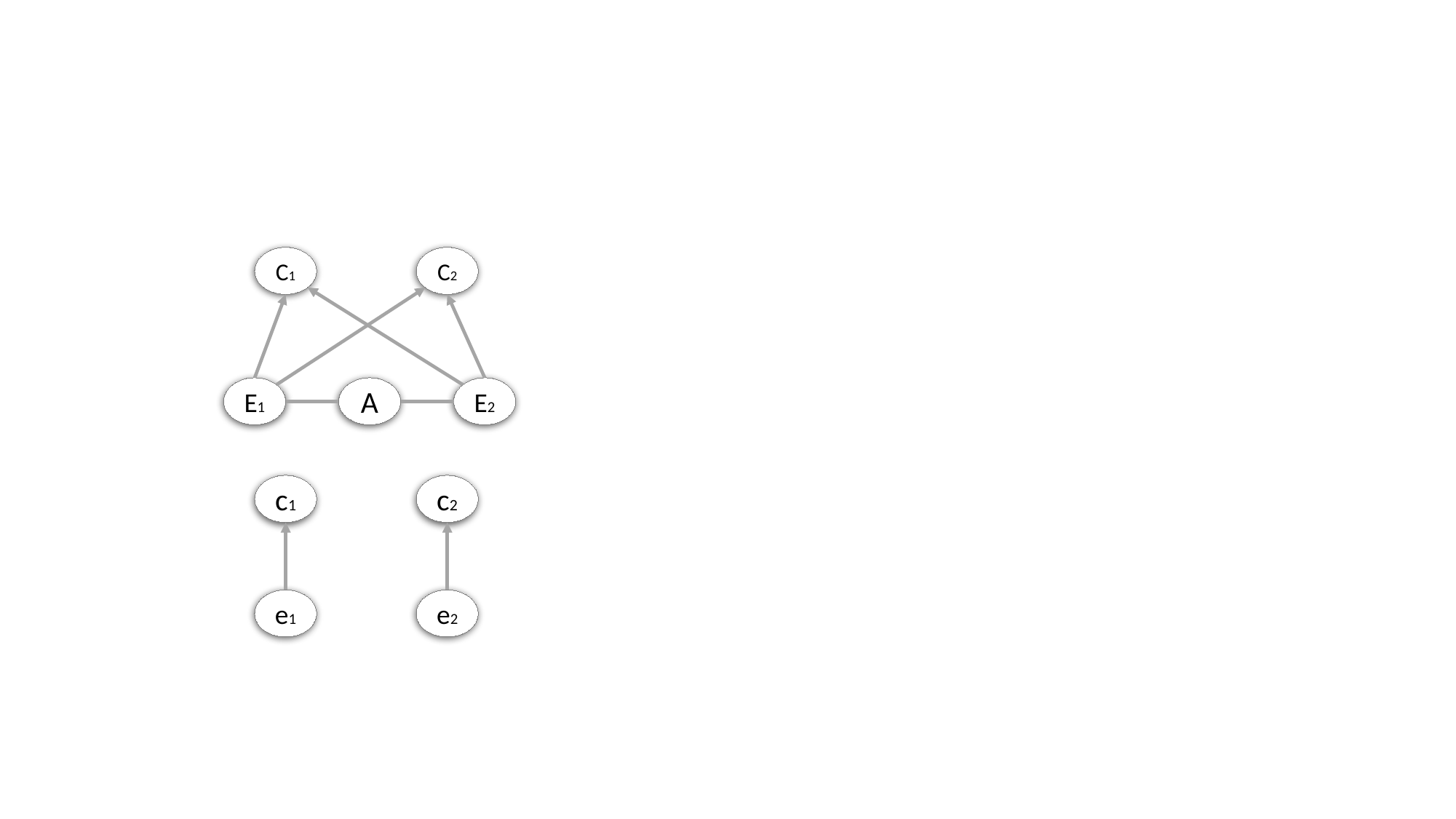

C2
C1
E2
E1
A
c2
c1
e1
e2